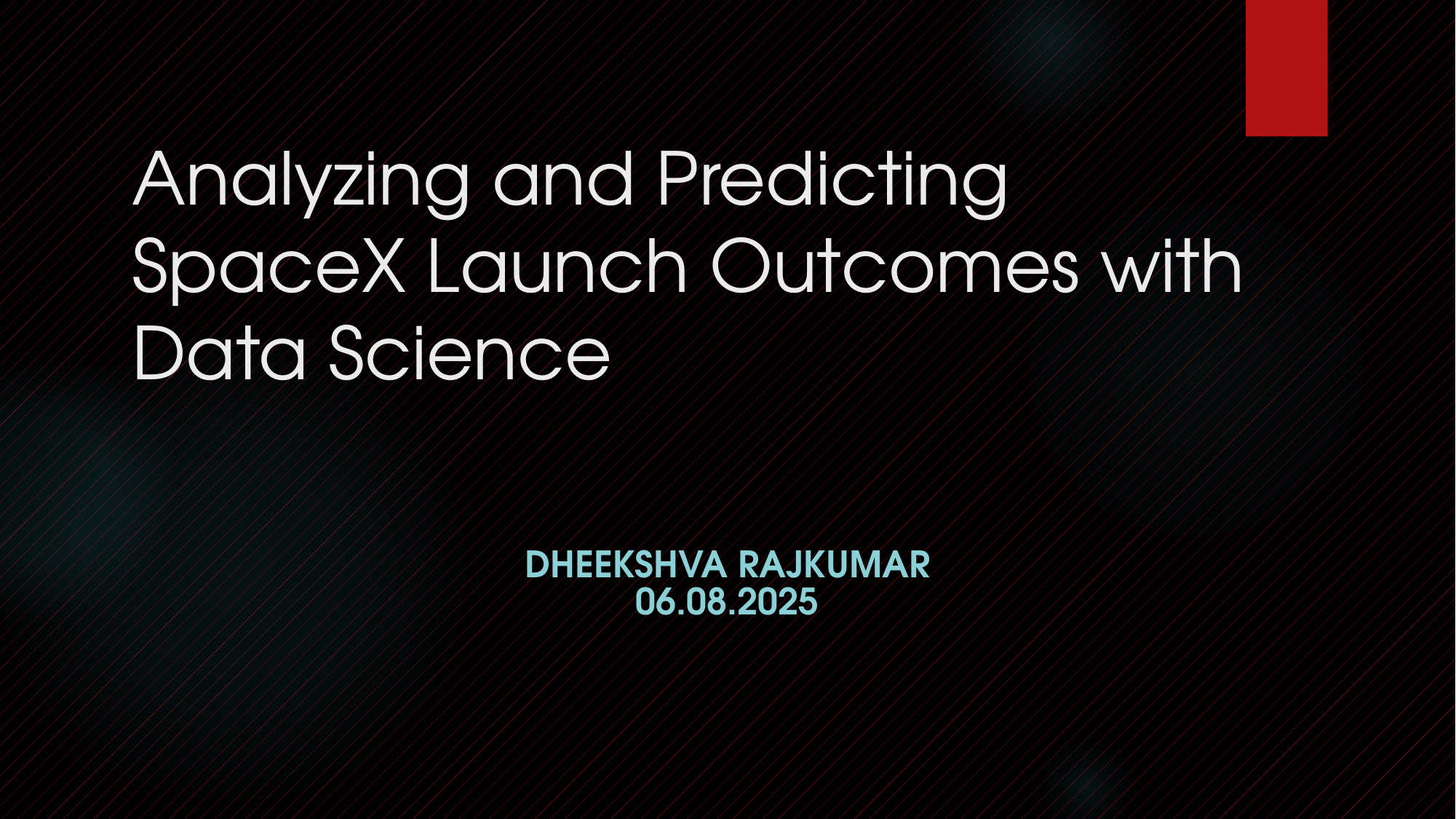

# Analyzing and Predicting SpaceX Launch Outcomes with Data Science
Dheekshva Rajkumar
06.08.2025